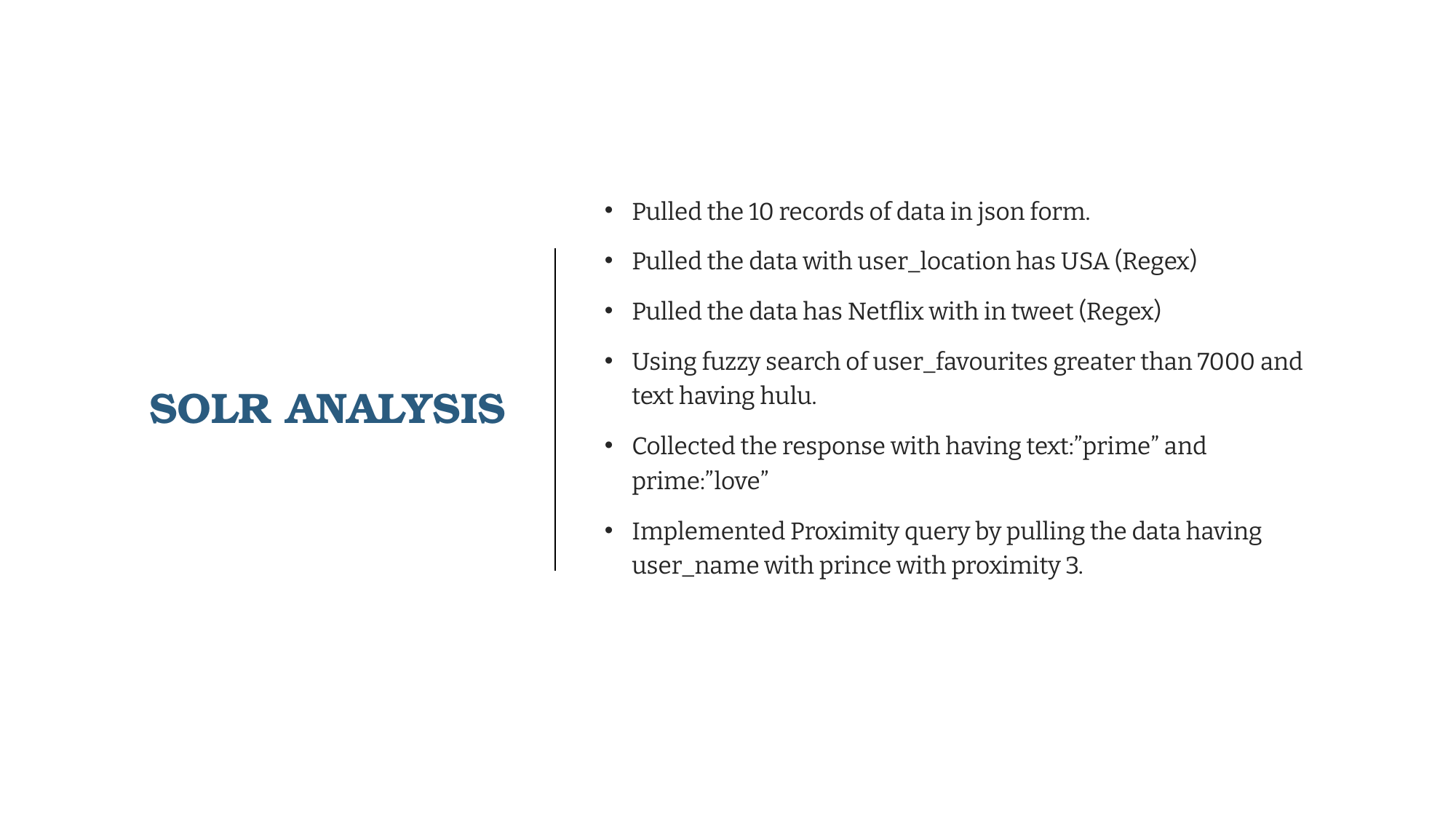

# sOLR analysis
Pulled the 10 records of data in json form.
Pulled the data with user_location has USA (Regex)
Pulled the data has Netflix with in tweet (Regex)
Using fuzzy search of user_favourites greater than 7000 and text having hulu.
Collected the response with having text:”prime” and prime:”love”
Implemented Proximity query by pulling the data having user_name with prince with proximity 3.